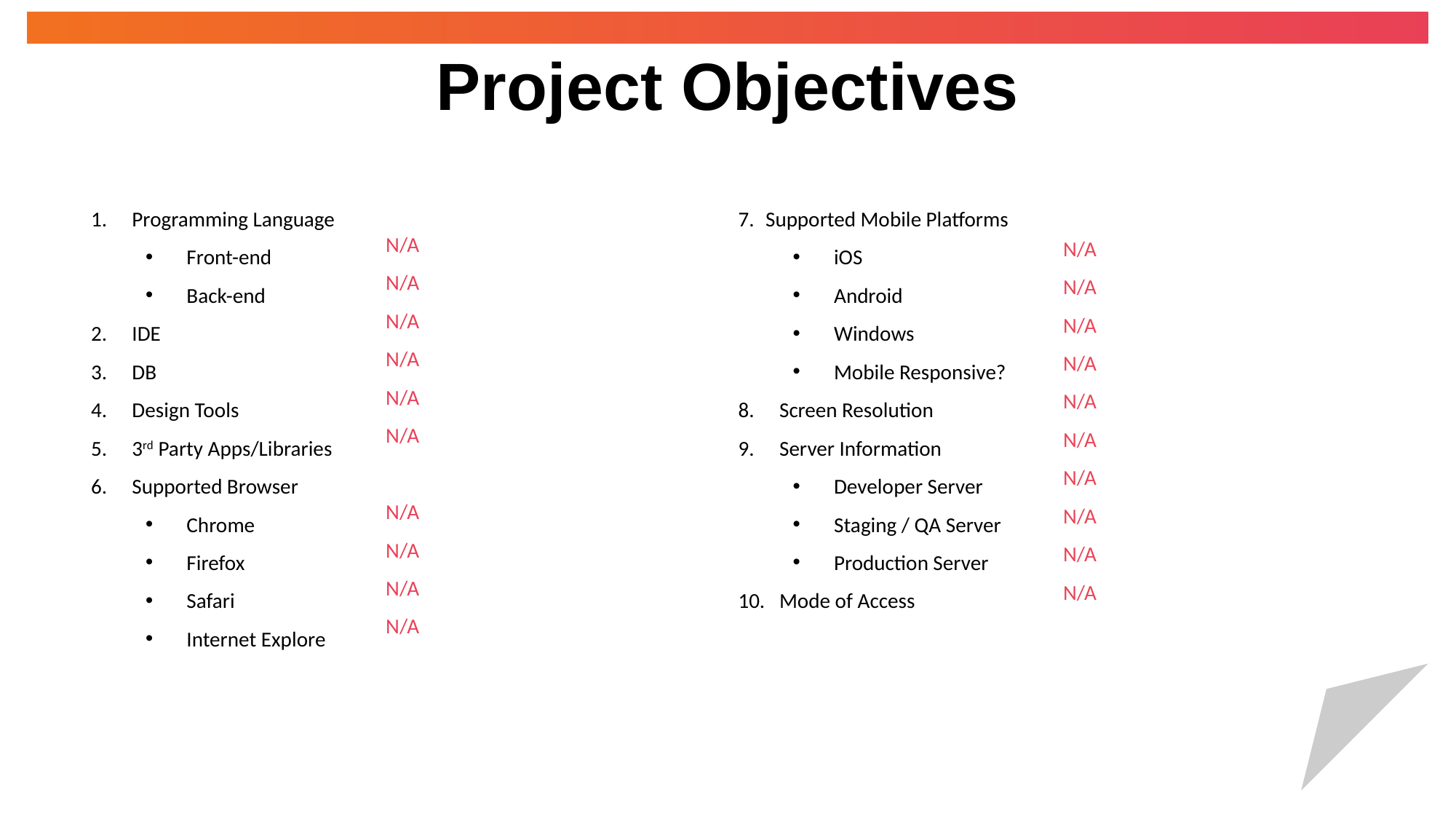

# Project Objectives
Programming Language
Front-end
Back-end
IDE
DB
Design Tools
3rd Party Apps/Libraries
Supported Browser
Chrome
Firefox
Safari
Internet Explore

N/A
N/A
N/A
N/A
N/A
N/A

N/A
N/A
N/A
N/A
Supported Mobile Platforms
iOS
Android
Windows
Mobile Responsive?
Screen Resolution
Server Information
Developer Server
Staging / QA Server
Production Server
Mode of Access

N/A
N/A
N/A
N/A
N/A
N/A
N/A
N/A
N/A
N/A